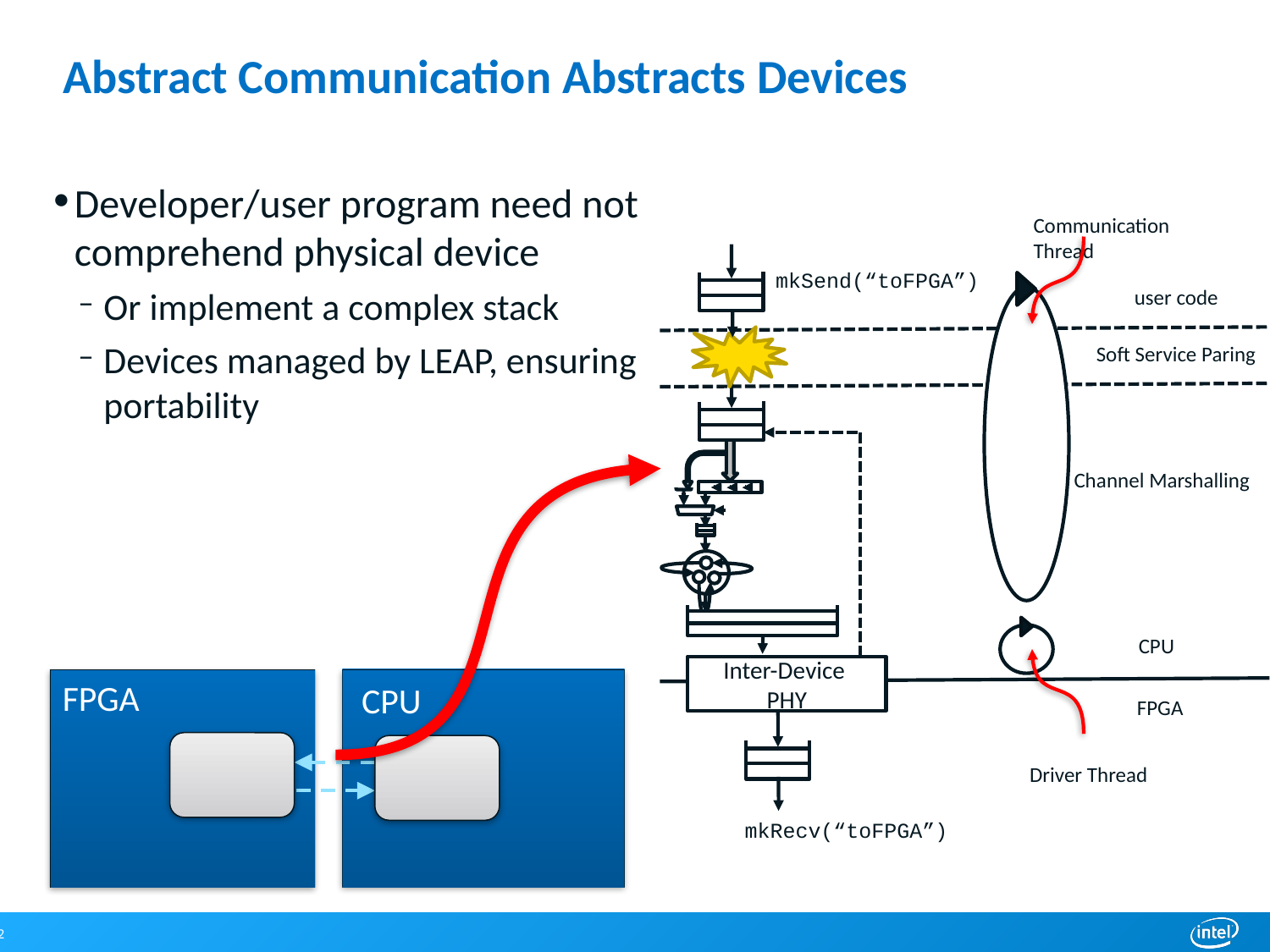

# Abstract Communication Abstracts Devices
Developer/user program need not comprehend physical device
Or implement a complex stack
Devices managed by LEAP, ensuring portability

Communication Thread

mkSend(“toFPGA”)

user code

Soft Service Paring

Used Counts

Header

Channel Marshalling

CPU
Inter-Device
PHY
FPGA

CPU

FPGA

Driver Thread

mkRecv(“toFPGA”)